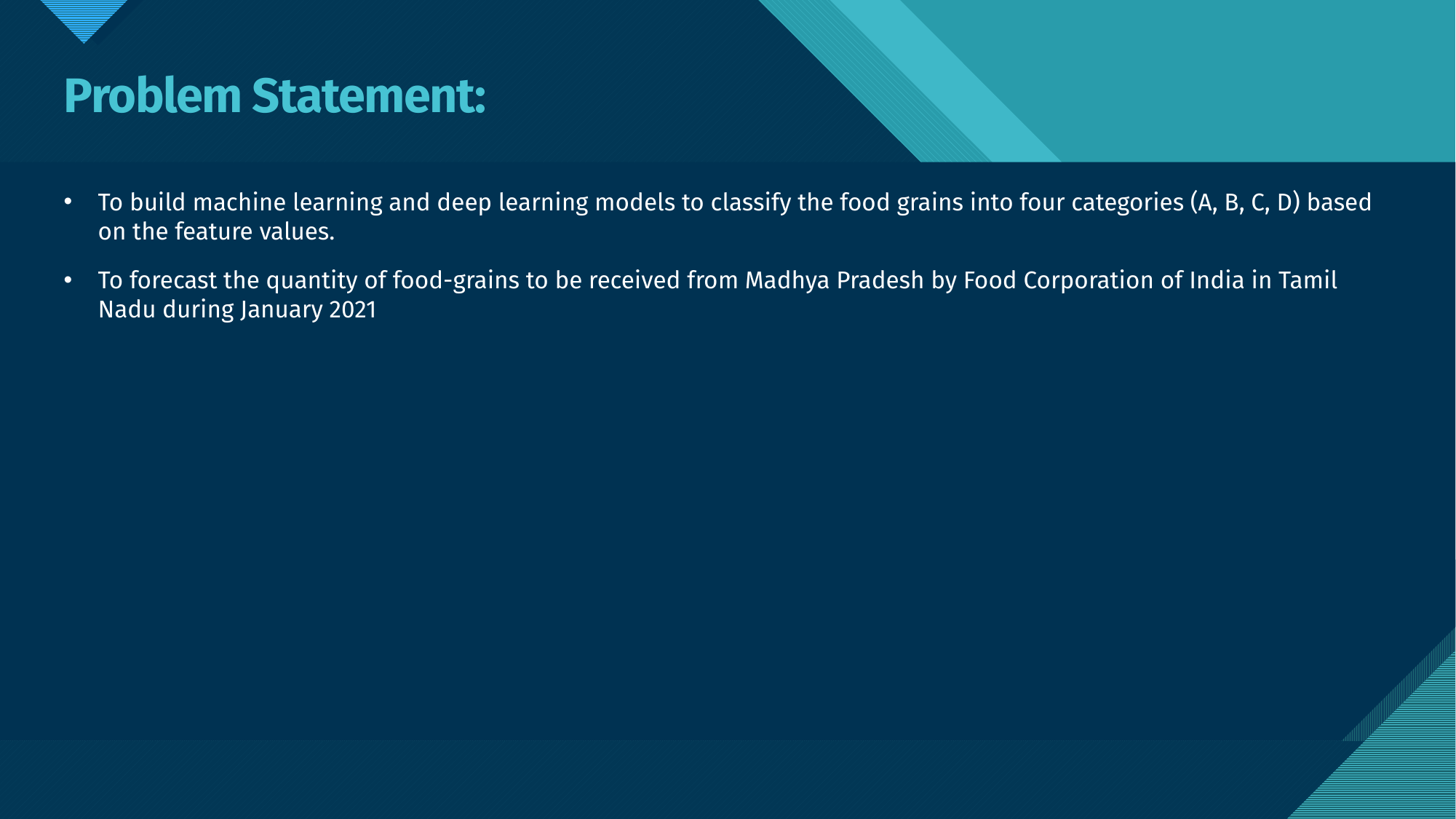

# Problem Statement:

To build machine learning and deep learning models to classify the food grains into four categories (A, B, C, D) based on the feature values.

To forecast the quantity of food-grains to be received from Madhya Pradesh by Food Corporation of India in Tamil Nadu during January 2021
3